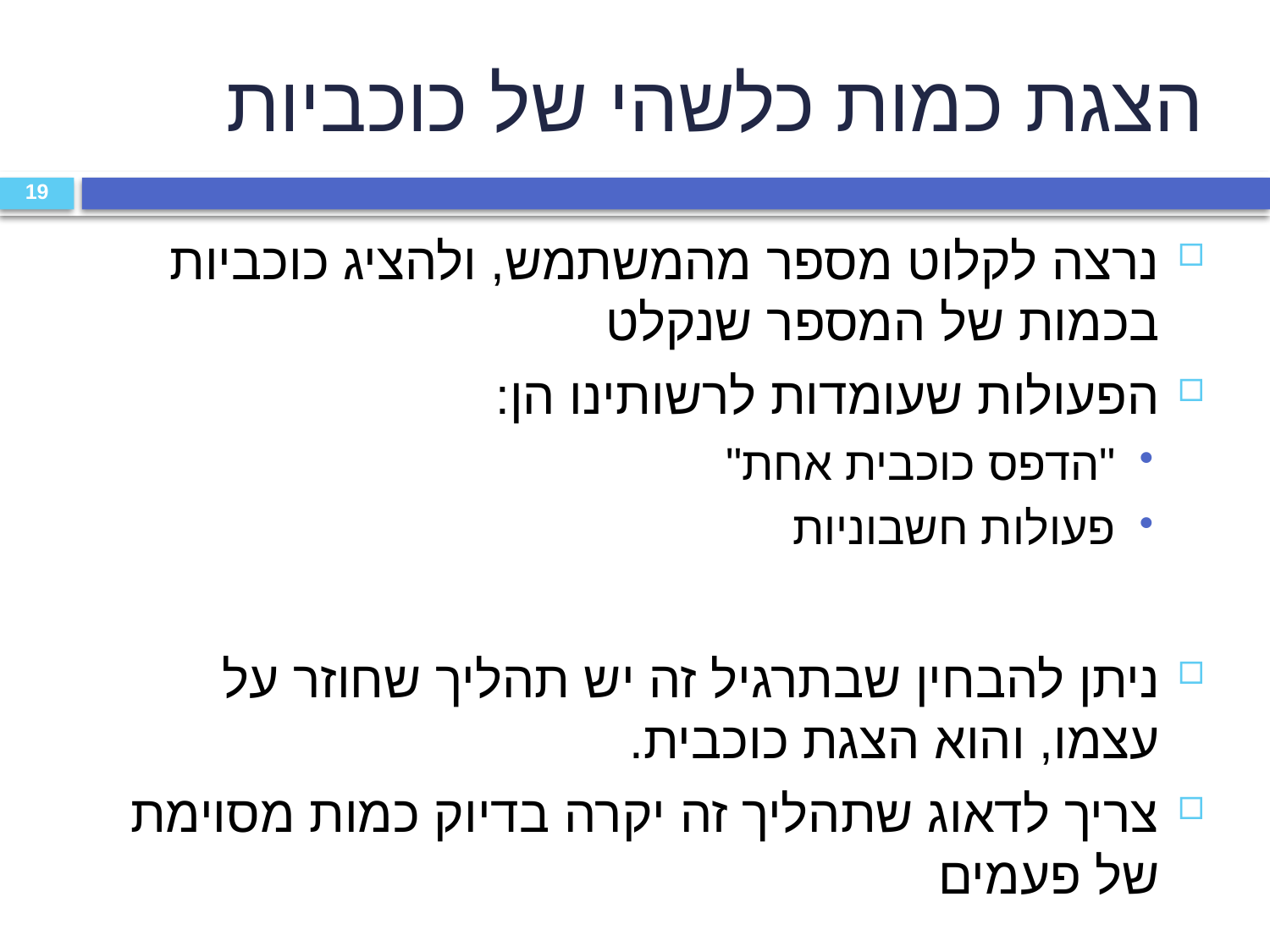

# הצגת כמות כלשהי של כוכביות
19
נרצה לקלוט מספר מהמשתמש, ולהציג כוכביות בכמות של המספר שנקלט
הפעולות שעומדות לרשותינו הן:
"הדפס כוכבית אחת"
פעולות חשבוניות

ניתן להבחין שבתרגיל זה יש תהליך שחוזר על עצמו, והוא הצגת כוכבית.
צריך לדאוג שתהליך זה יקרה בדיוק כמות מסוימת של פעמים